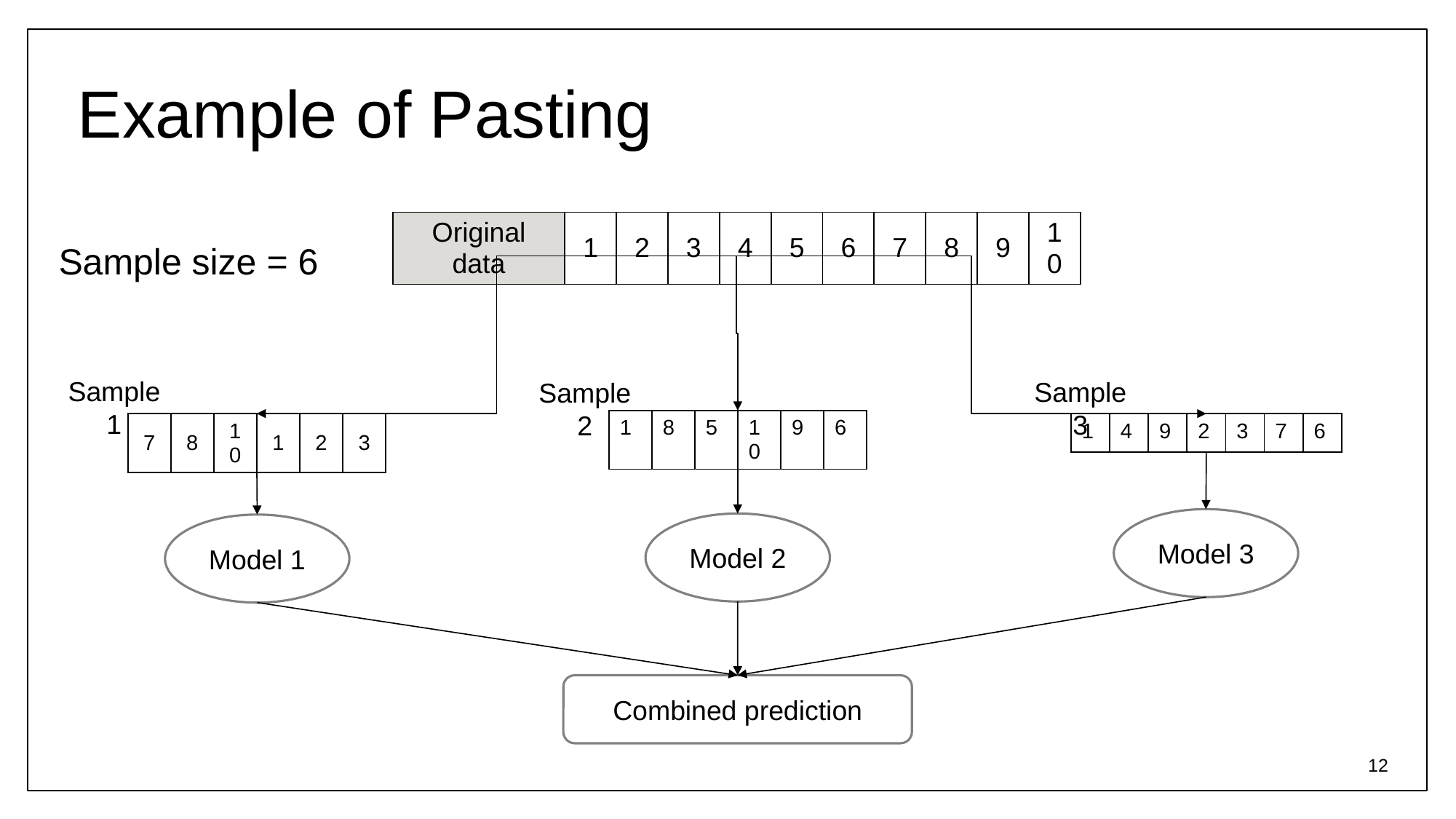

# Example of Pasting
| Original data | 1 | 2 | 3 | 4 | 5 | 6 | 7 | 8 | 9 | 10 |
| --- | --- | --- | --- | --- | --- | --- | --- | --- | --- | --- |
Sample size = 6
Sample 1
Sample 3
Sample 2
| 1 | 8 | 5 | 10 | 9 | 6 |
| --- | --- | --- | --- | --- | --- |
| 7 | 8 | 10 | 1 | 2 | 3 |
| --- | --- | --- | --- | --- | --- |
| 1 | 4 | 9 | 2 | 3 | 7 | 6 |
| --- | --- | --- | --- | --- | --- | --- |
Model 3
Model 2
Model 1
Combined prediction
12